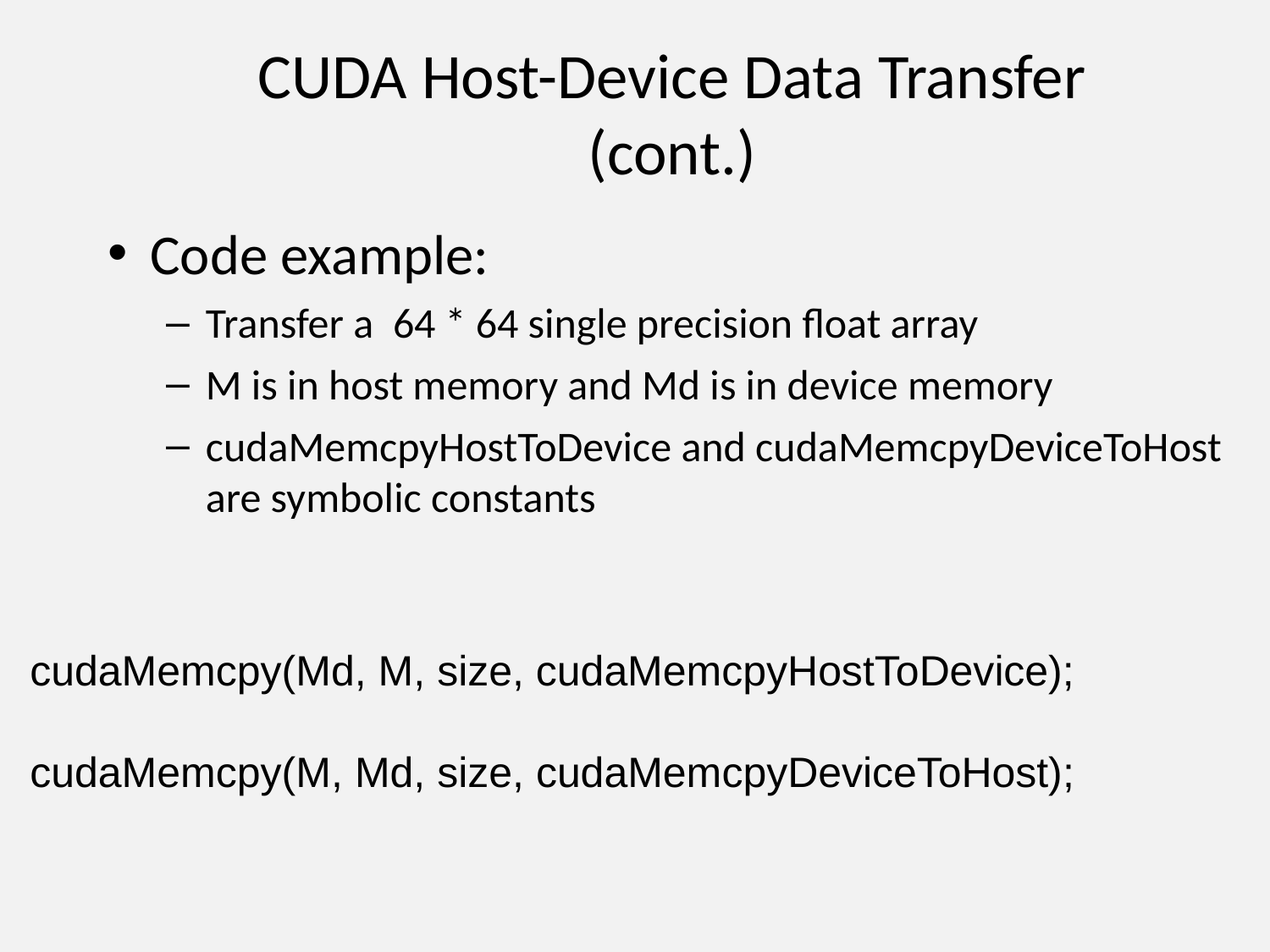

# CUDA Host-Device Data Transfer (cont.)
Code example:
Transfer a  64 * 64 single precision float array
M is in host memory and Md is in device memory
cudaMemcpyHostToDevice and cudaMemcpyDeviceToHost are symbolic constants

cudaMemcpy(Md, M, size, cudaMemcpyHostToDevice);

cudaMemcpy(M, Md, size, cudaMemcpyDeviceToHost);
63